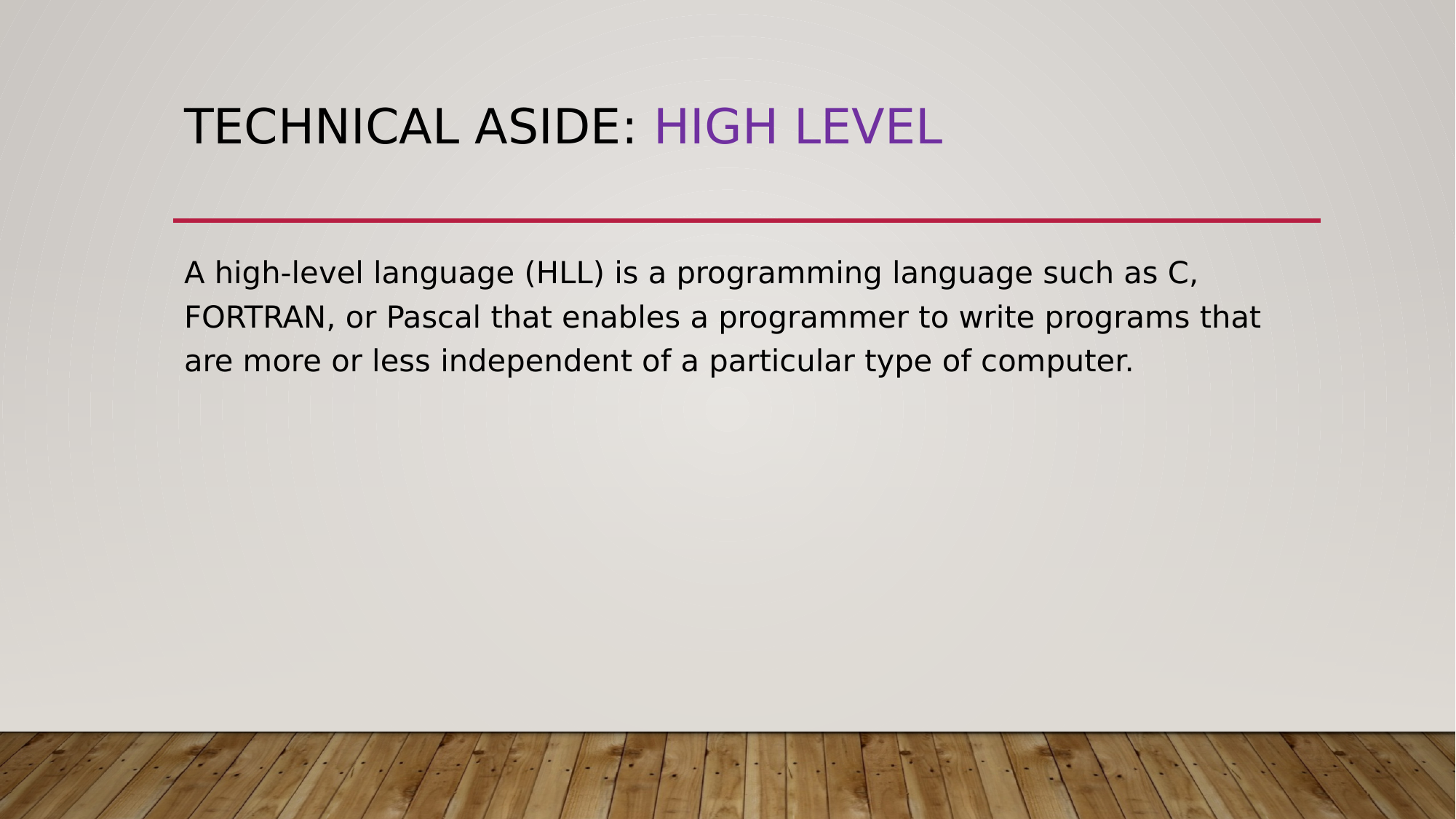

# Technical Aside: high level
A high-level language (HLL) is a programming language such as C, FORTRAN, or Pascal that enables a programmer to write programs that are more or less independent of a particular type of computer.